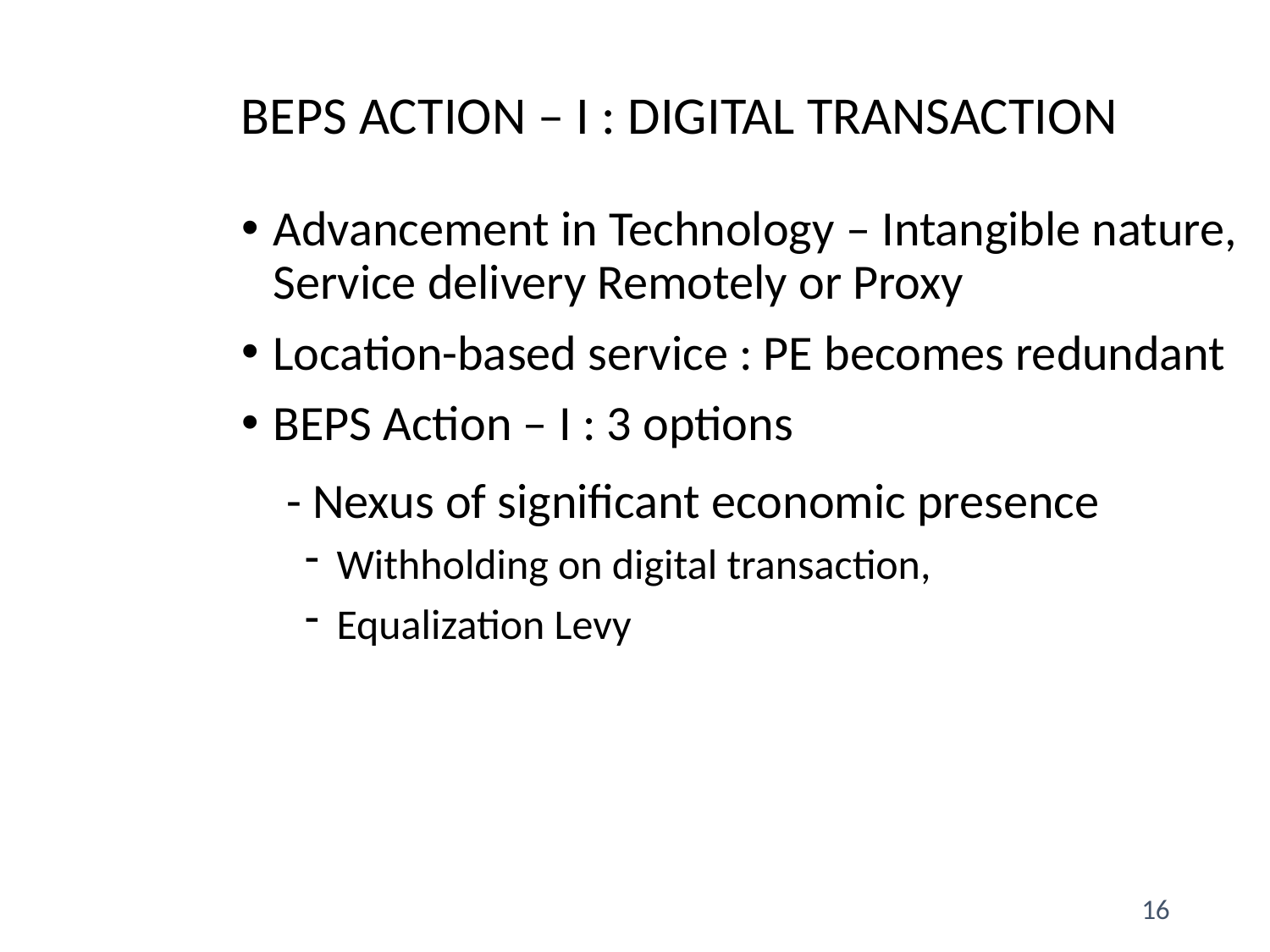

BEPS ACTION – I : DIGITAL TRANSACTION
Advancement in Technology – Intangible nature,  Service delivery Remotely or Proxy
Location-based service : PE becomes redundant
BEPS Action – I : 3 options
   - Nexus of significant economic presence
Withholding on digital transaction,
Equalization Levy
16